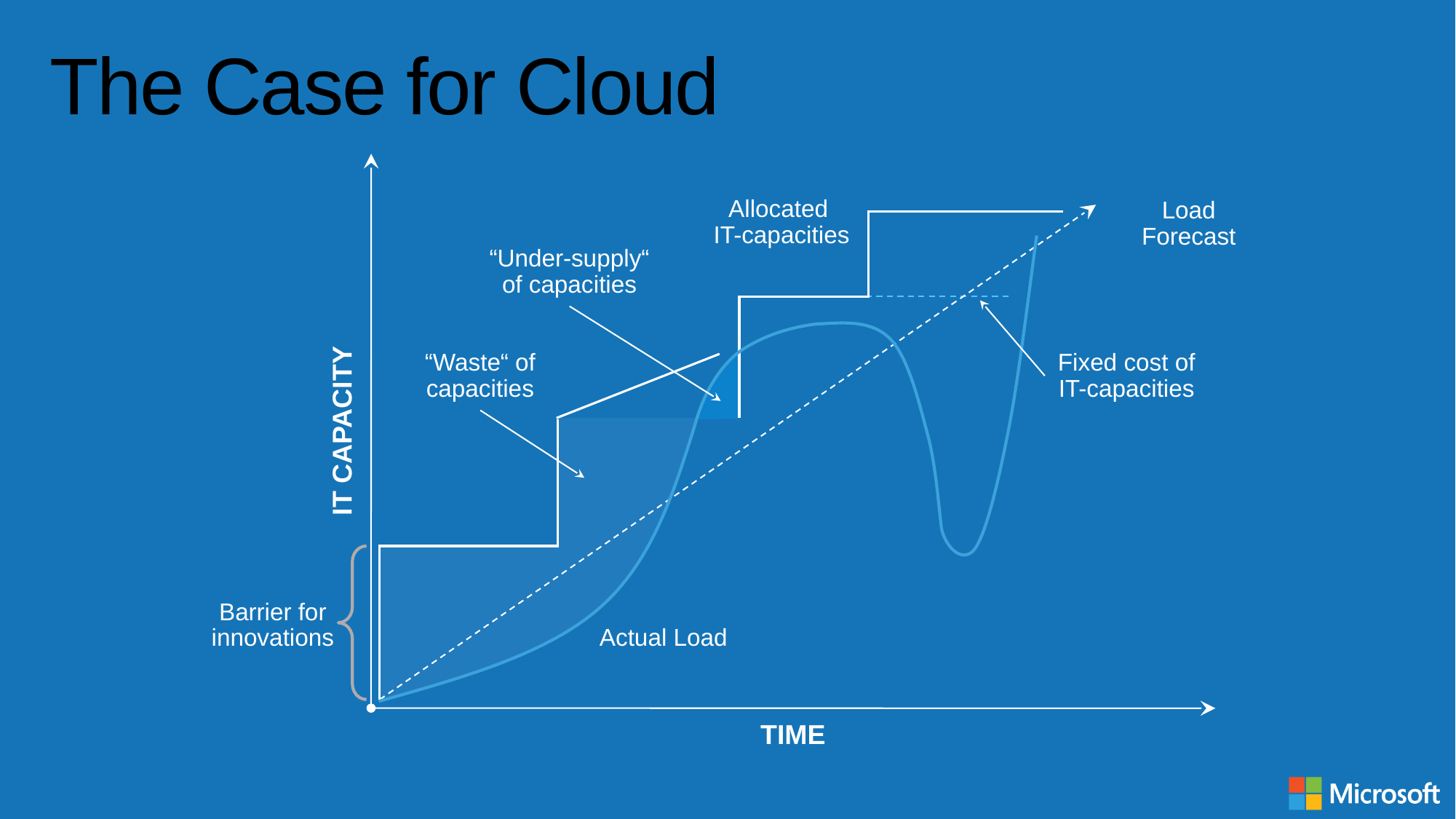

# The Case for Cloud
Allocated
IT-capacities
Load Forecast

“Under-supply“ of capacities

“Waste“ of capacities
Fixed cost of IT-capacities

IT CAPACITY

Barrier for
innovations
Actual Load
TIME